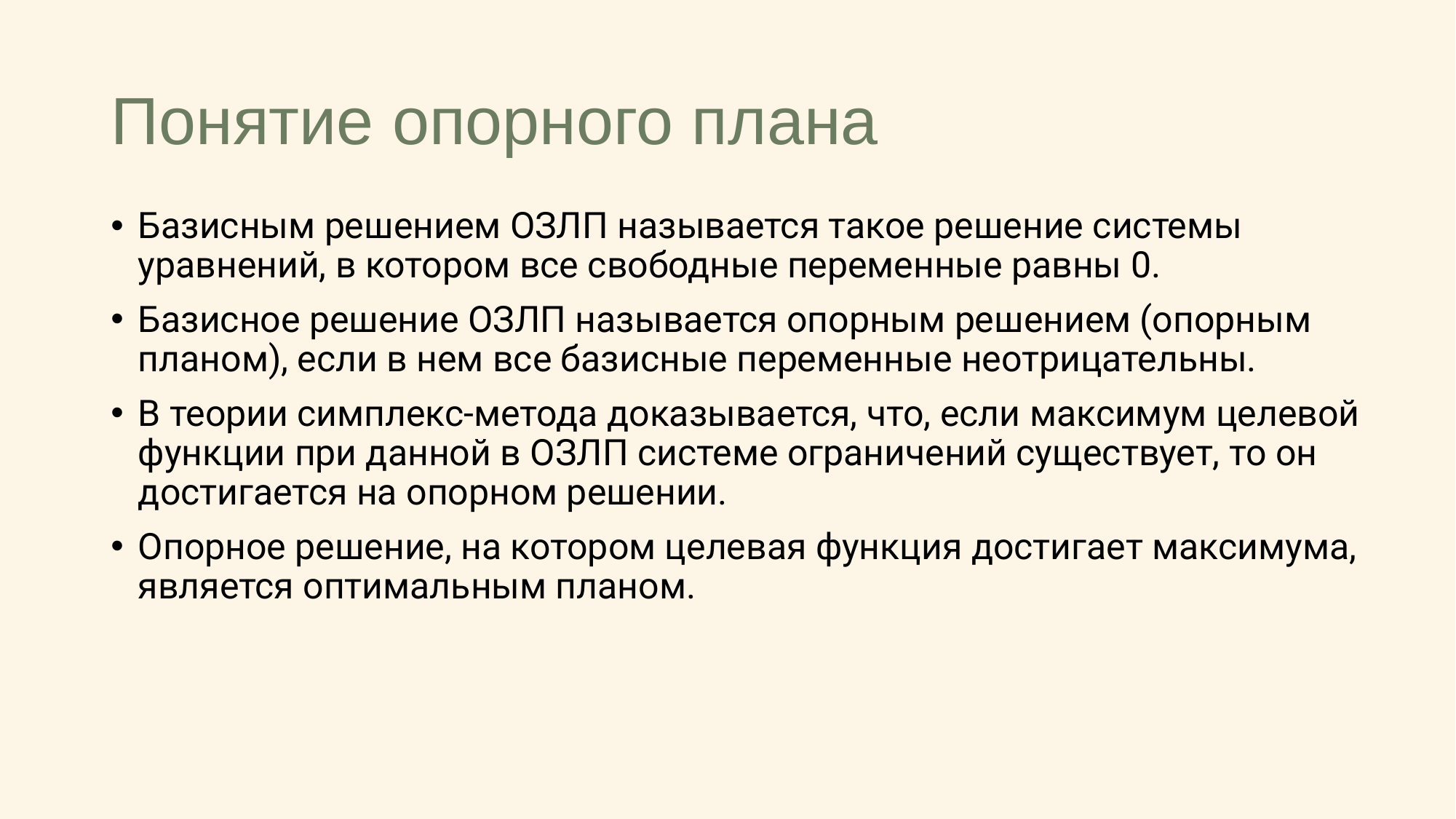

# Понятие опорного плана
Базисным решением ОЗЛП называется такое решение системы уравнений, в котором все свободные переменные равны 0.
Базисное решение ОЗЛП называется опорным решением (опорным планом), если в нем все базисные переменные неотрицательны.
В теории симплекс-метода доказывается, что, если максимум целевой функции при данной в ОЗЛП системе ограничений существует, то он достигается на опорном решении.
Опорное решение, на котором целевая функция достигает максимума, является оптимальным планом.